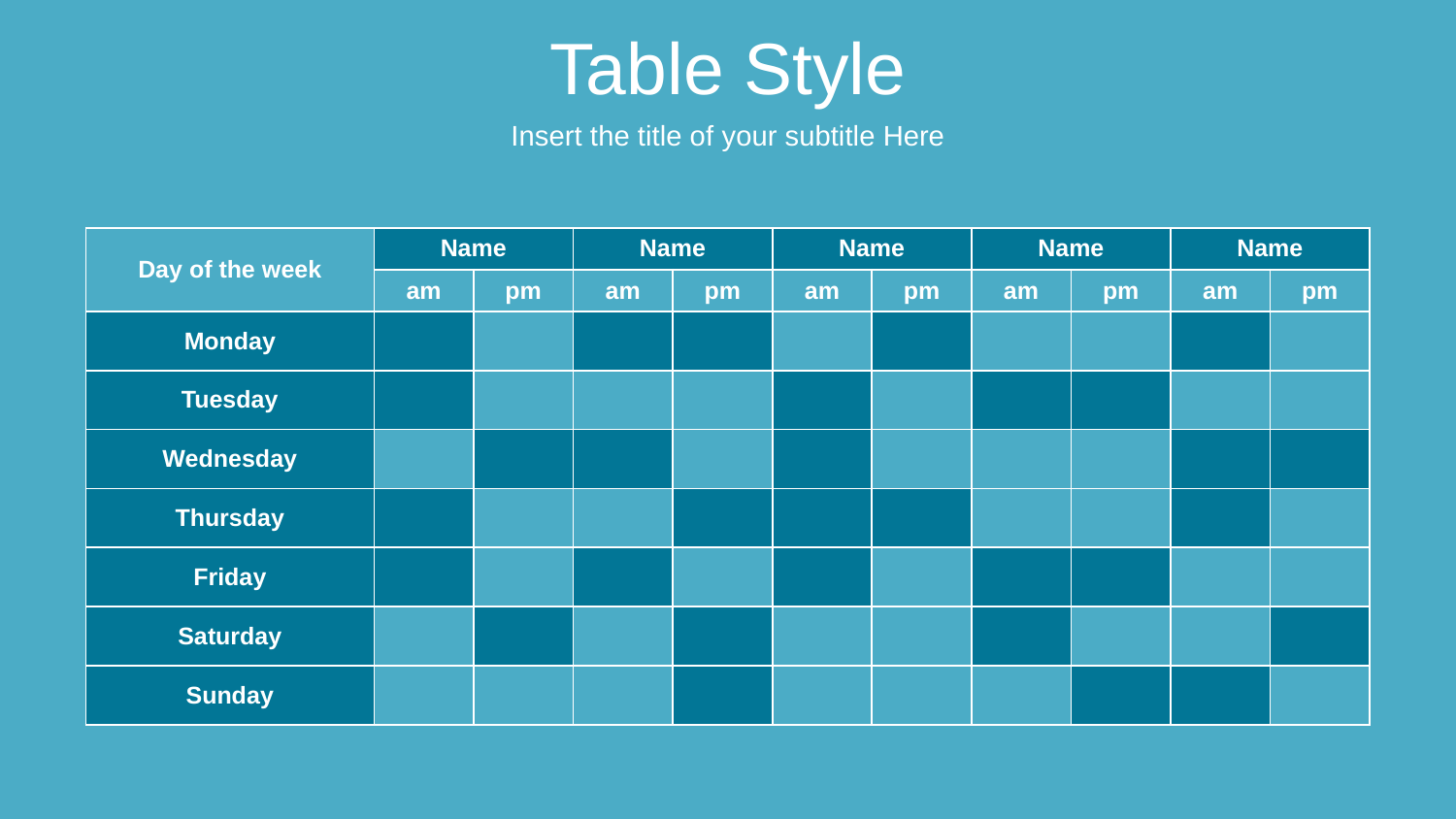

Table Style
Insert the title of your subtitle Here
| Day of the week | Name |  | Name |  | Name |  | Name |  | Name |  |
| --- | --- | --- | --- | --- | --- | --- | --- | --- | --- | --- |
|  | am | pm | am | pm | am | pm | am | pm | am | pm |
| Monday |  |  |  |  |  |  |  |  |  |  |
| Tuesday |  |  |  |  |  |  |  |  |  |  |
| Wednesday |  |  |  |  |  |  |  |  |  |  |
| Thursday |  |  |  |  |  |  |  |  |  |  |
| Friday |  |  |  |  |  |  |  |  |  |  |
| Saturday |  |  |  |  |  |  |  |  |  |  |
| Sunday |  |  |  |  |  |  |  |  |  |  |